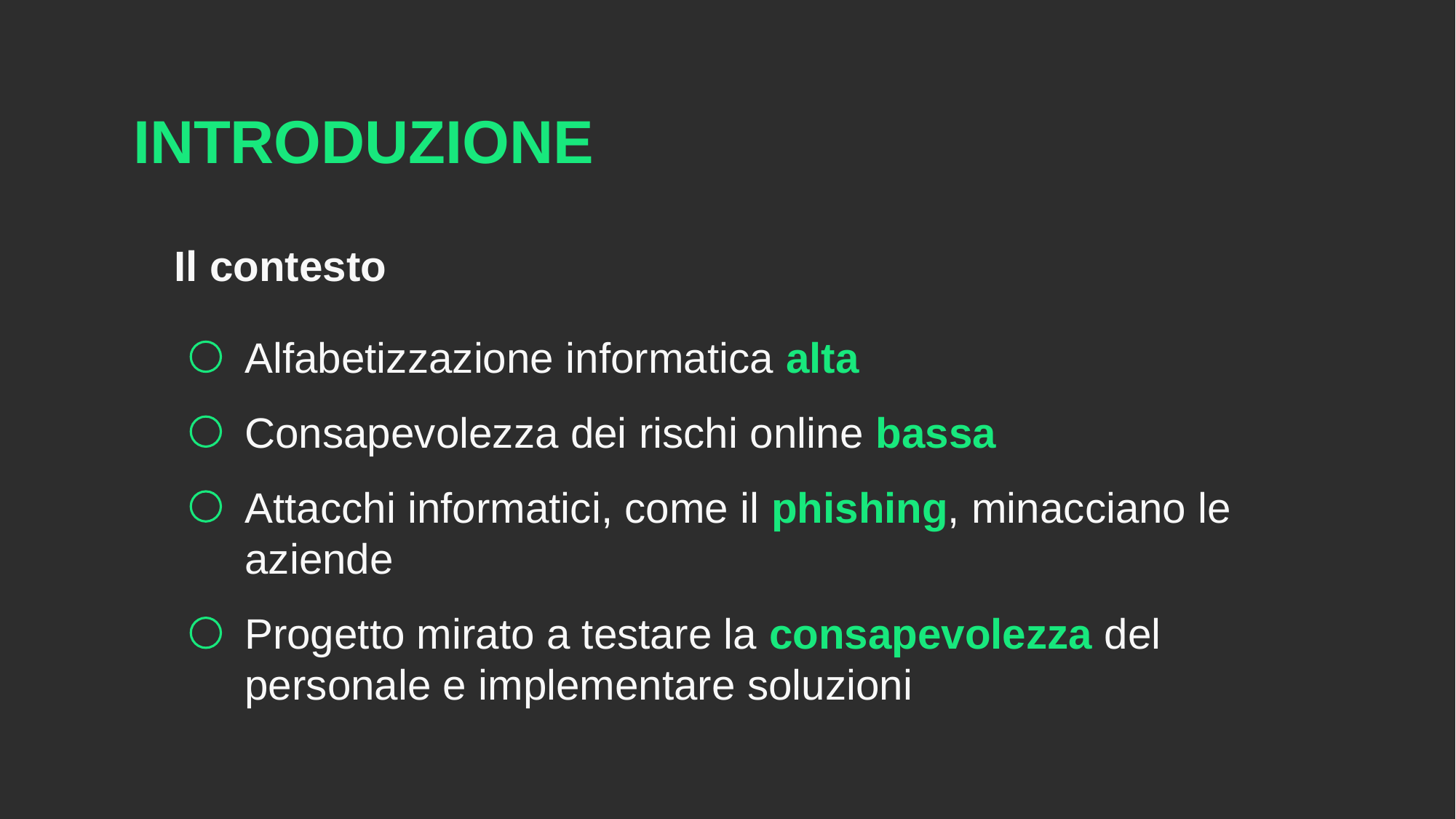

INTRODUZIONE
Il contesto
Alfabetizzazione informatica alta

Consapevolezza dei rischi online bassa

Attacchi informatici, come il phishing, minacciano le aziende

Progetto mirato a testare la consapevolezza del personale e implementare soluzioni